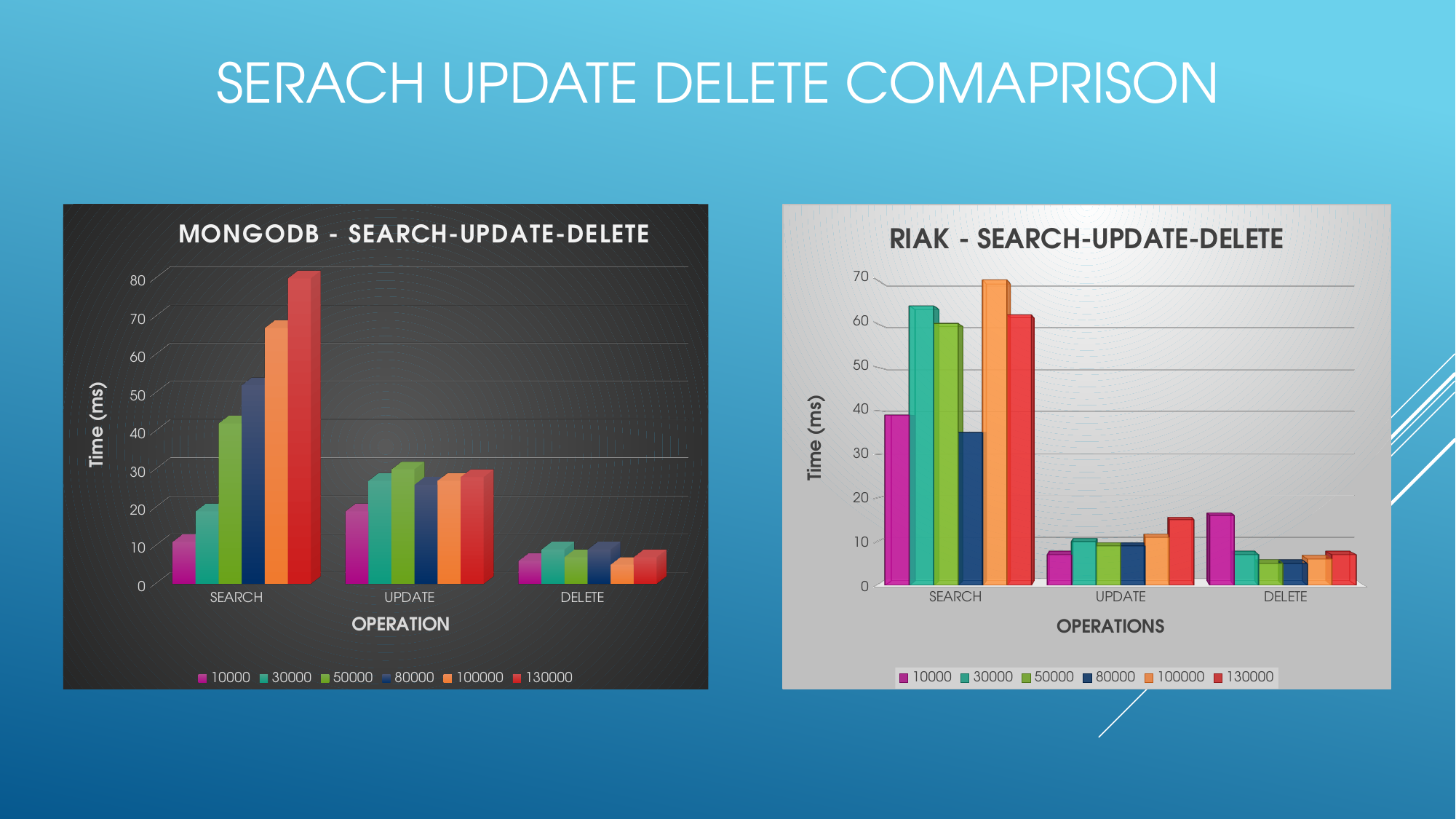

# SERACH UPDATE DELETE COMAPRISON

[unsupported chart]

[unsupported chart]